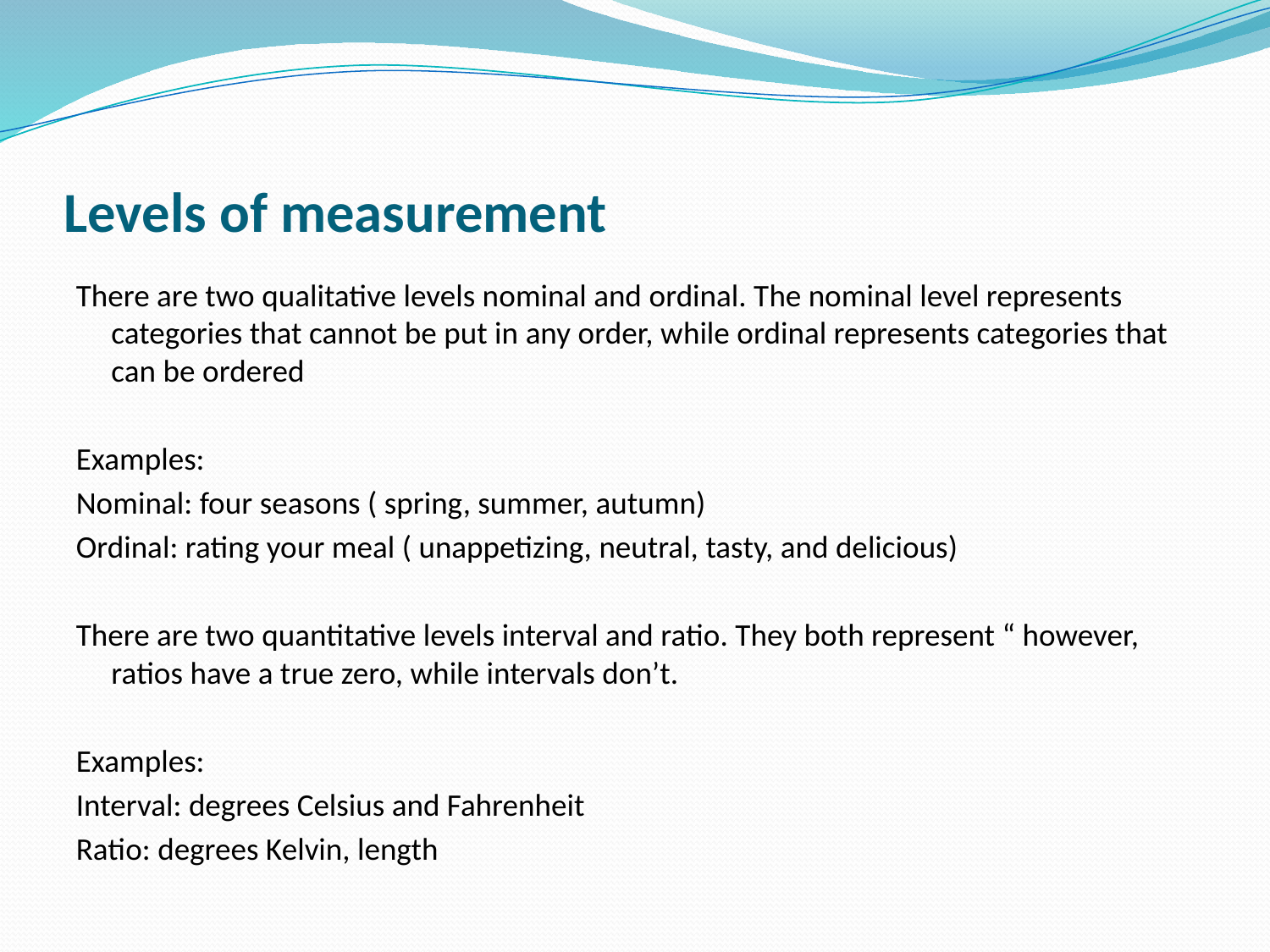

# Levels of measurement
There are two qualitative levels nominal and ordinal. The nominal level represents categories that cannot be put in any order, while ordinal represents categories that can be ordered

Examples:
Nominal: four seasons ( spring, summer, autumn)
Ordinal: rating your meal ( unappetizing, neutral, tasty, and delicious)

There are two quantitative levels interval and ratio. They both represent “ however, ratios have a true zero, while intervals don’t.

Examples:
Interval: degrees Celsius and Fahrenheit
Ratio: degrees Kelvin, length